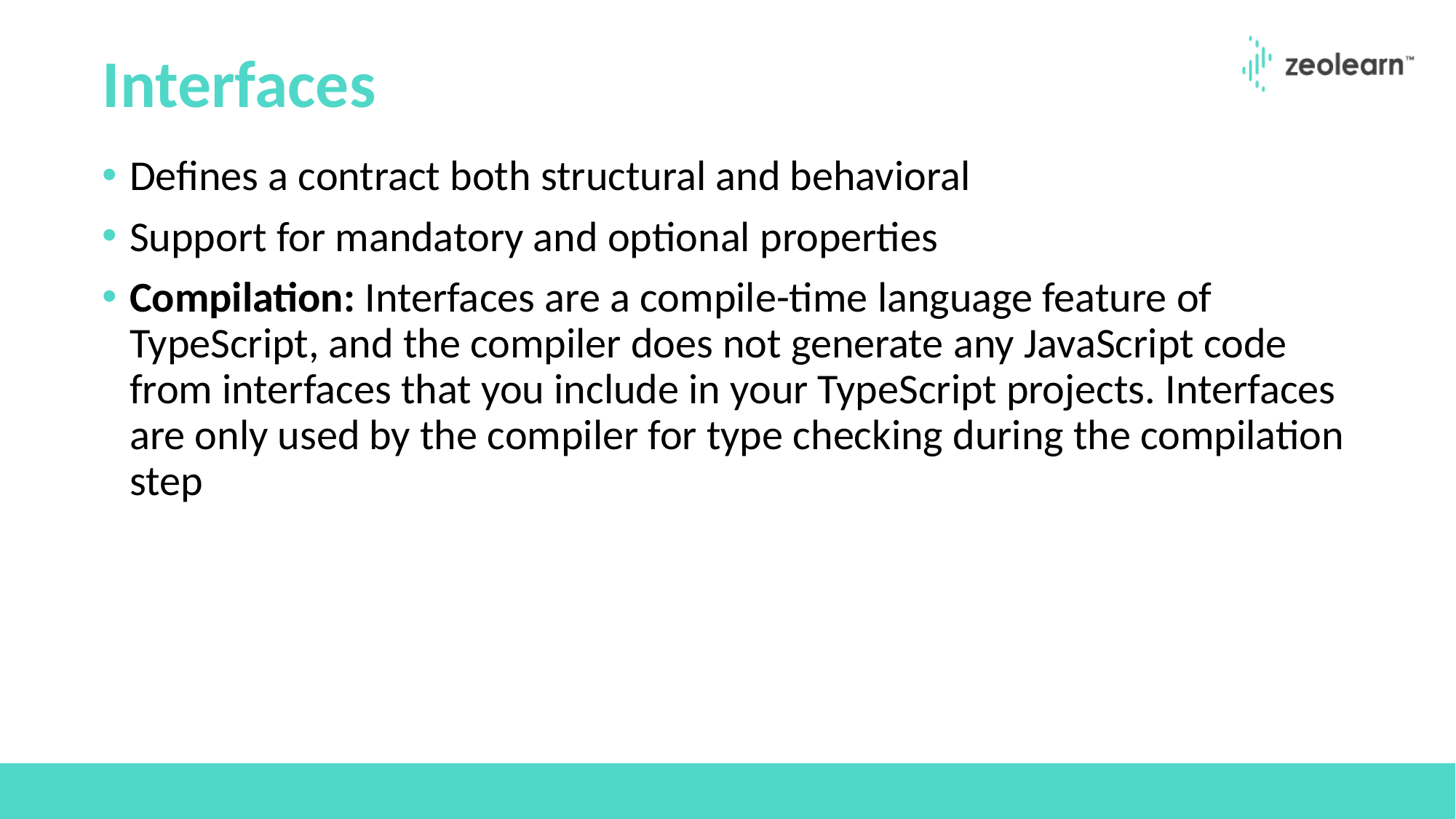

# Interfaces
Defines a contract both structural and behavioral
Support for mandatory and optional properties
Compilation: Interfaces are a compile-time language feature of TypeScript, and the compiler does not generate any JavaScript code from interfaces that you include in your TypeScript projects. Interfaces are only used by the compiler for type checking during the compilation step